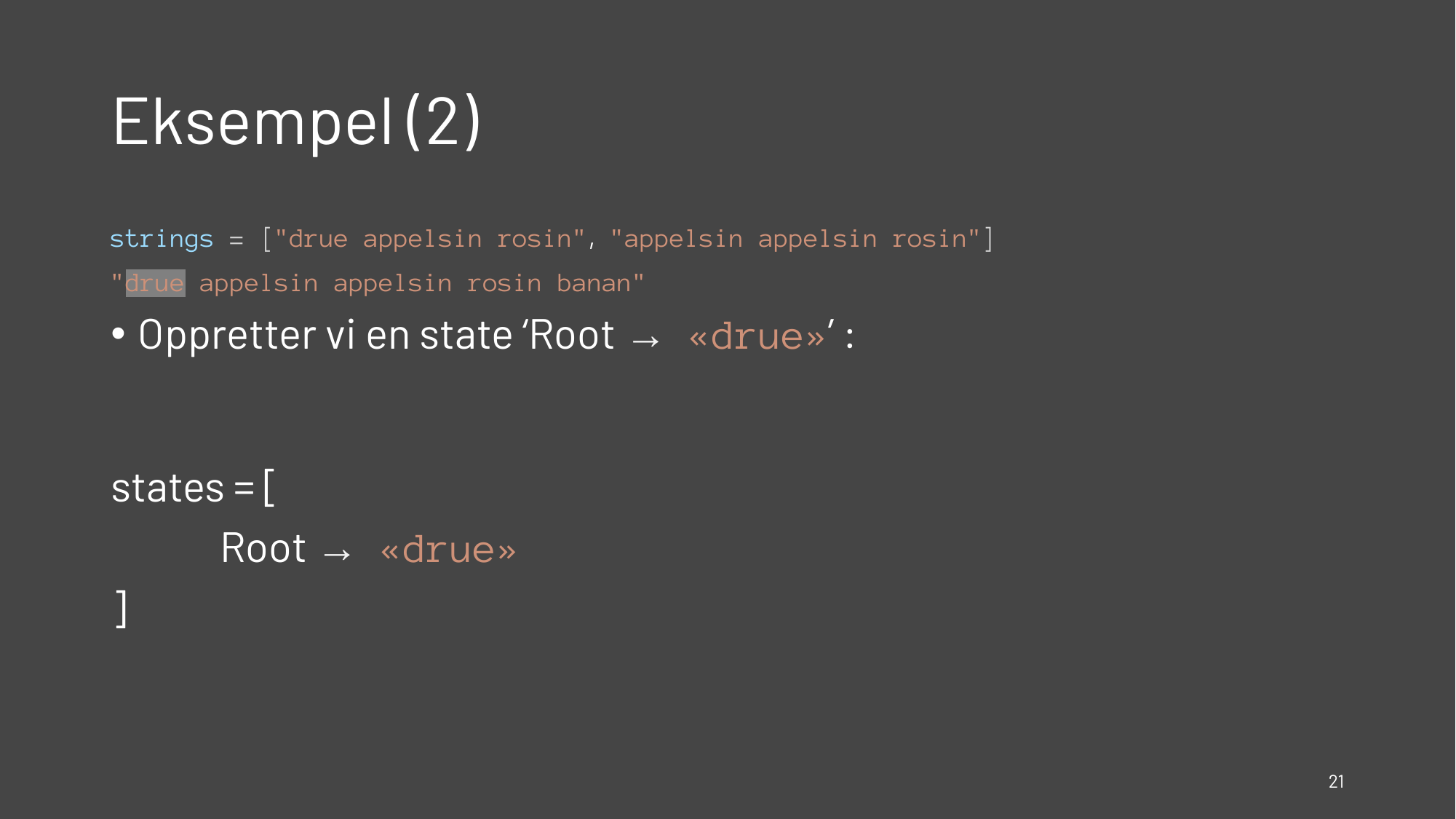

# Eksempel (2)
strings = ["drue appelsin rosin", "appelsin appelsin rosin"]
"drue appelsin appelsin rosin banan"
Oppretter vi en state ‘Root → «drue»’ :
states = [
	Root → «drue»
]
21